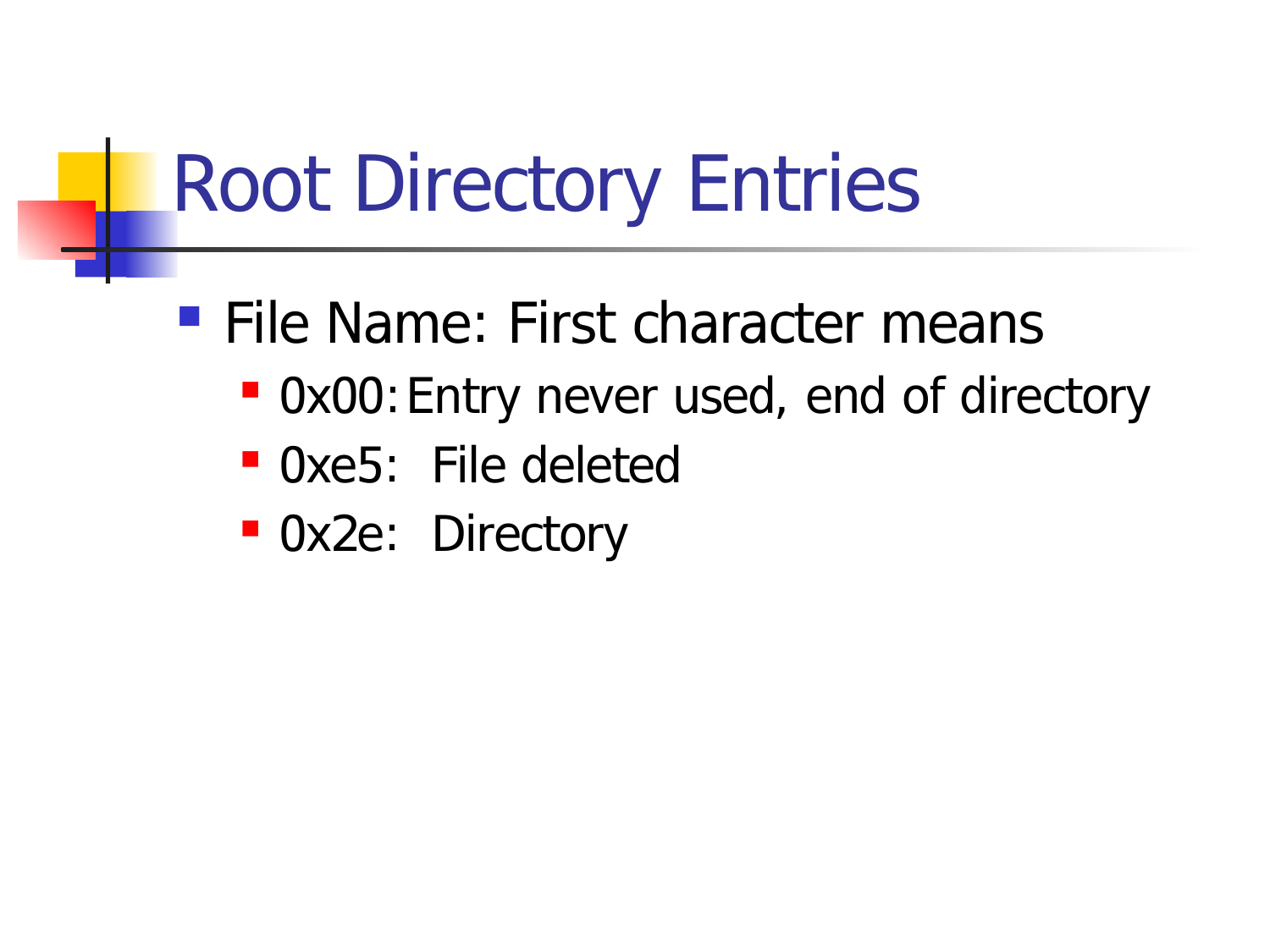

# Root Directory Entries
File Name: First character means
0x00:	Entry never used, end of directory
0xe5:  File deleted
0x2e:  Directory